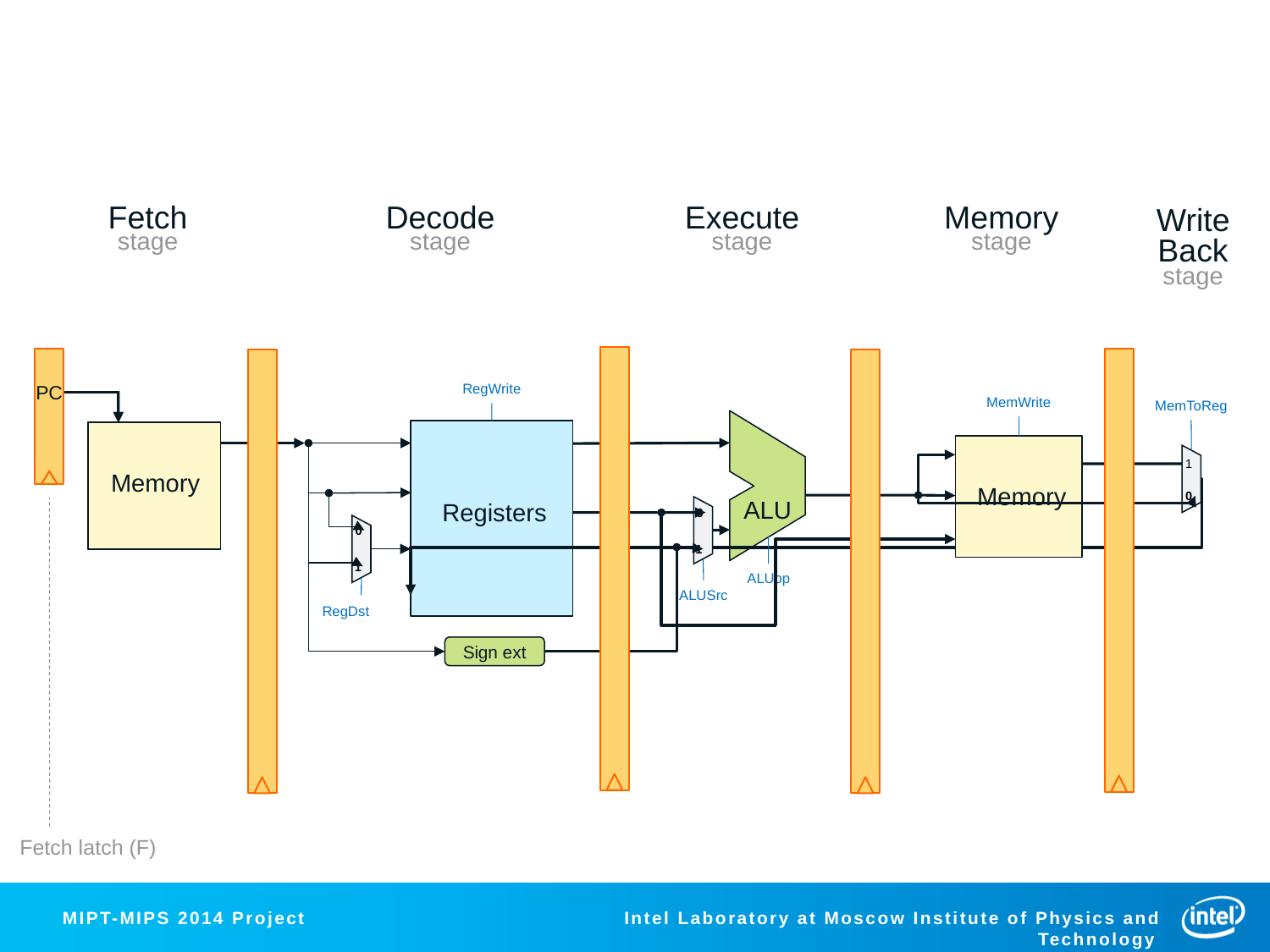

#
Fetch
stage
Decode
stage
Execute
stage
Memory
stage
Write
Back
stage

PC

PC

RegWrite
MemWrite
MemToReg

ALU

Registers

Memory

Memory

Memory

1

0

0

1

0

1

ALUop
ALUSrc
RegDst

Sign ext
Fetch latch (F)